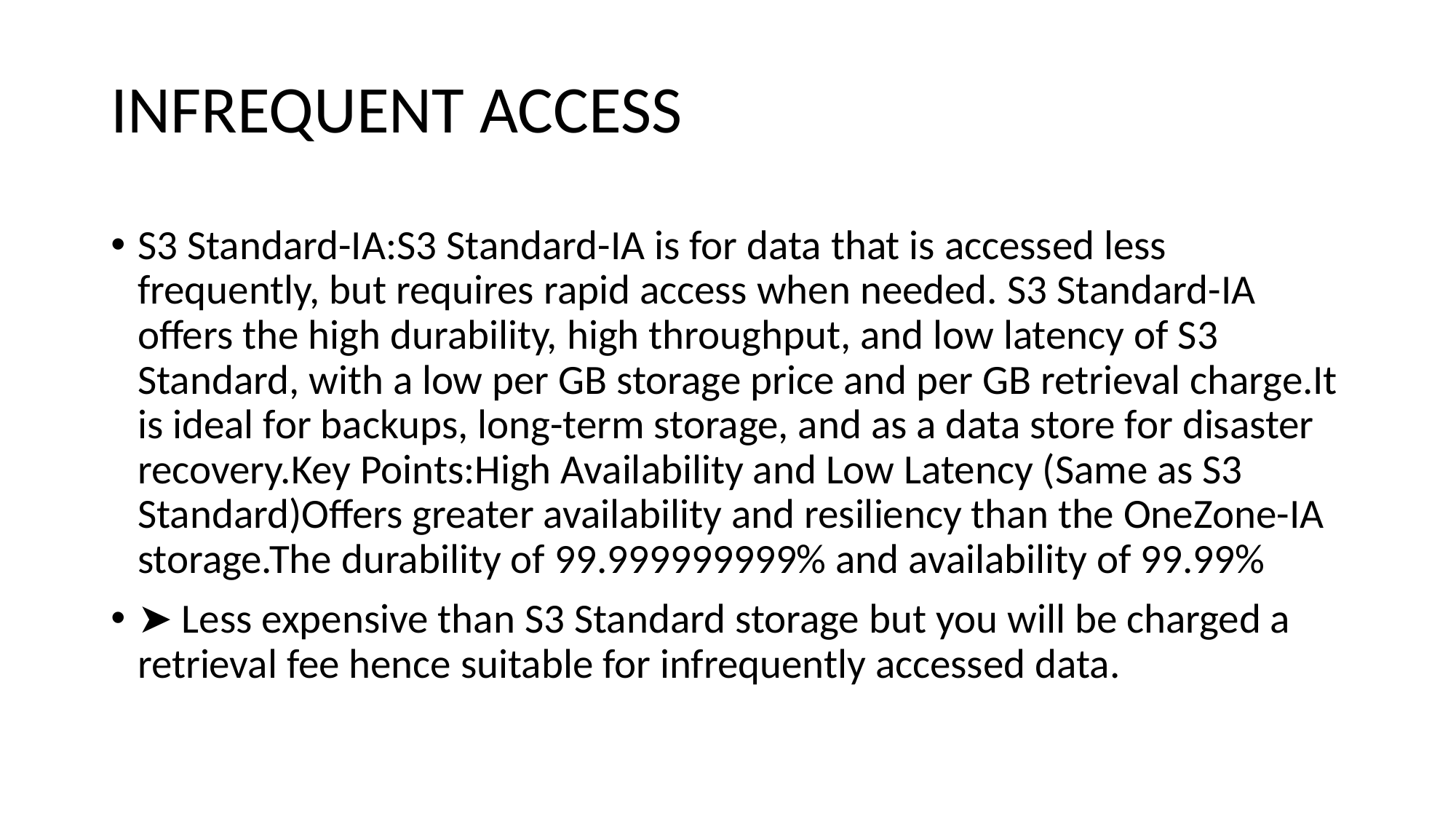

# INFREQUENT ACCESS
S3 Standard-IA:S3 Standard-IA is for data that is accessed less frequently, but requires rapid access when needed. S3 Standard-IA offers the high durability, high throughput, and low latency of S3 Standard, with a low per GB storage price and per GB retrieval charge.It is ideal for backups, long-term storage, and as a data store for disaster recovery.Key Points:High Availability and Low Latency (Same as S3 Standard)Offers greater availability and resiliency than the OneZone-IA storage.The durability of 99.999999999% and availability of 99.99%
➤ Less expensive than S3 Standard storage but you will be charged a retrieval fee hence suitable for infrequently accessed data.